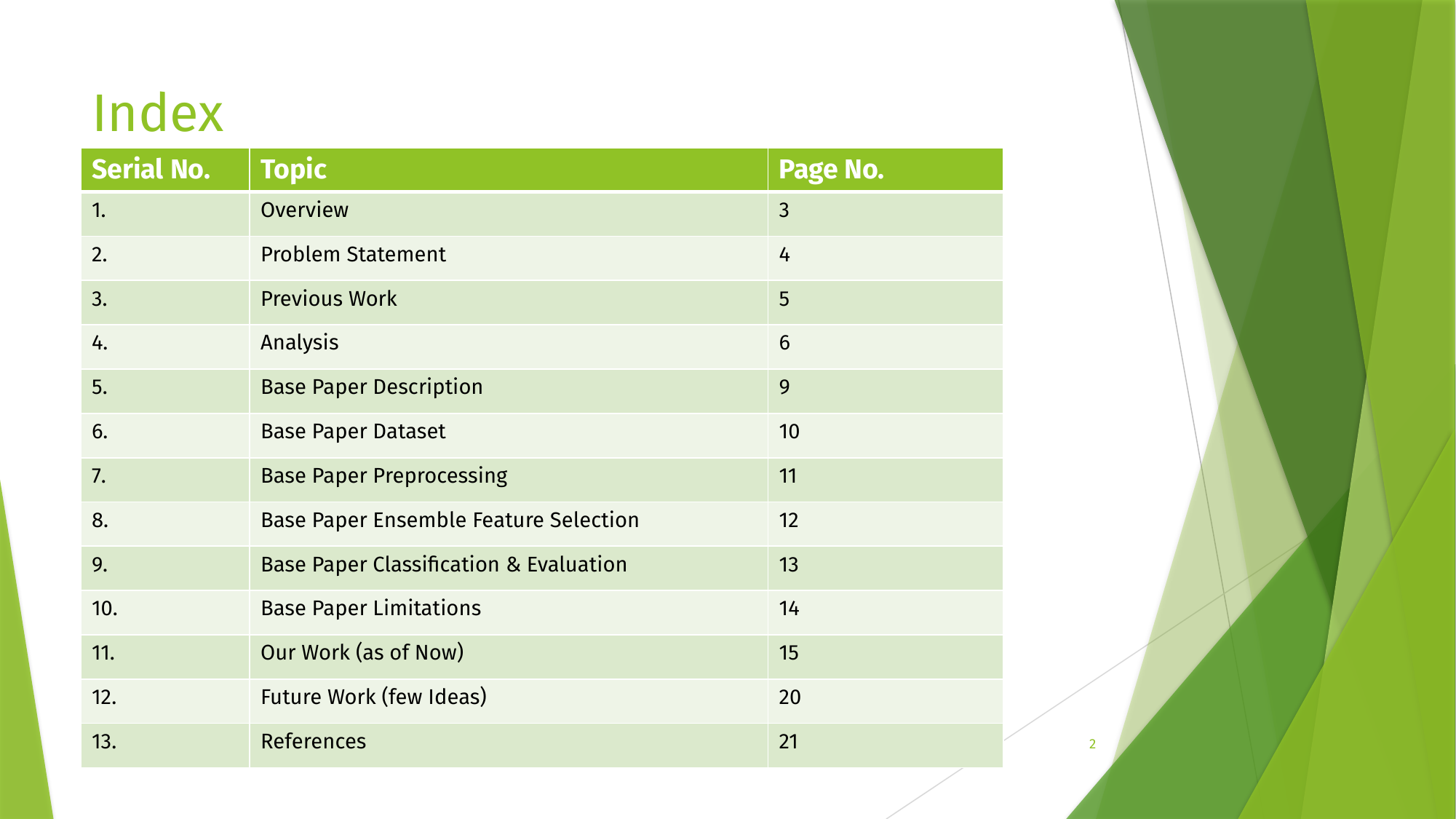

# Index
| Serial No. | Topic | Page No. |
| --- | --- | --- |
| 1. | Overview | 3 |
| 2. | Problem Statement | 4 |
| 3. | Previous Work | 5 |
| 4. | Analysis | 6 |
| 5. | Base Paper Description | 9 |
| 6. | Base Paper Dataset | 10 |
| 7. | Base Paper Preprocessing | 11 |
| 8. | Base Paper Ensemble Feature Selection | 12 |
| 9. | Base Paper Classification & Evaluation | 13 |
| 10. | Base Paper Limitations | 14 |
| 11. | Our Work (as of Now) | 15 |
| 12. | Future Work (few Ideas) | 20 |
| 13. | References | 21 |
2